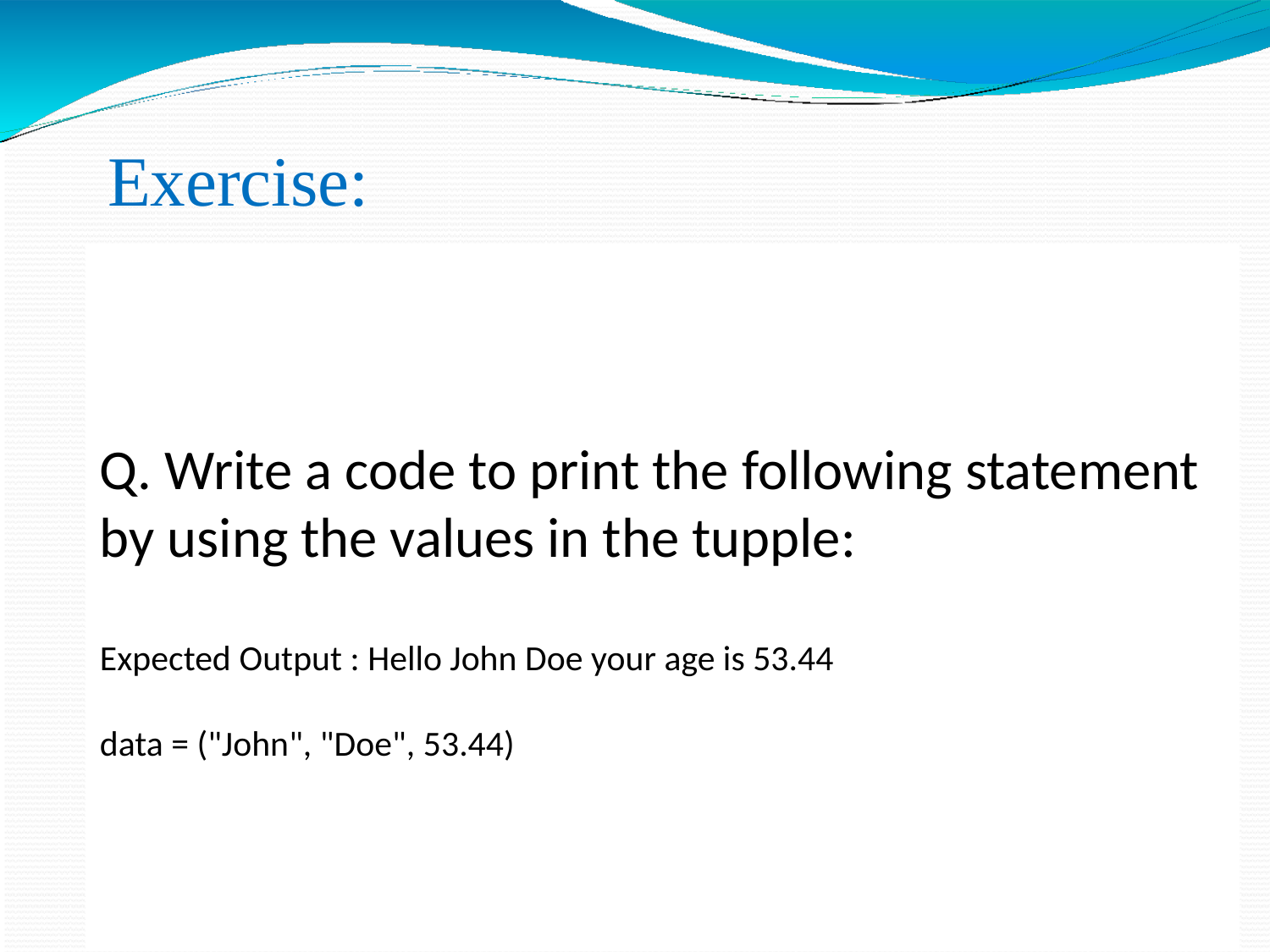

‘Hello World
Exercise:
Q. Write a code to print the following statement by using the values in the tupple:

Expected Output : Hello John Doe your age is 53.44

data = ("John", "Doe", 53.44)